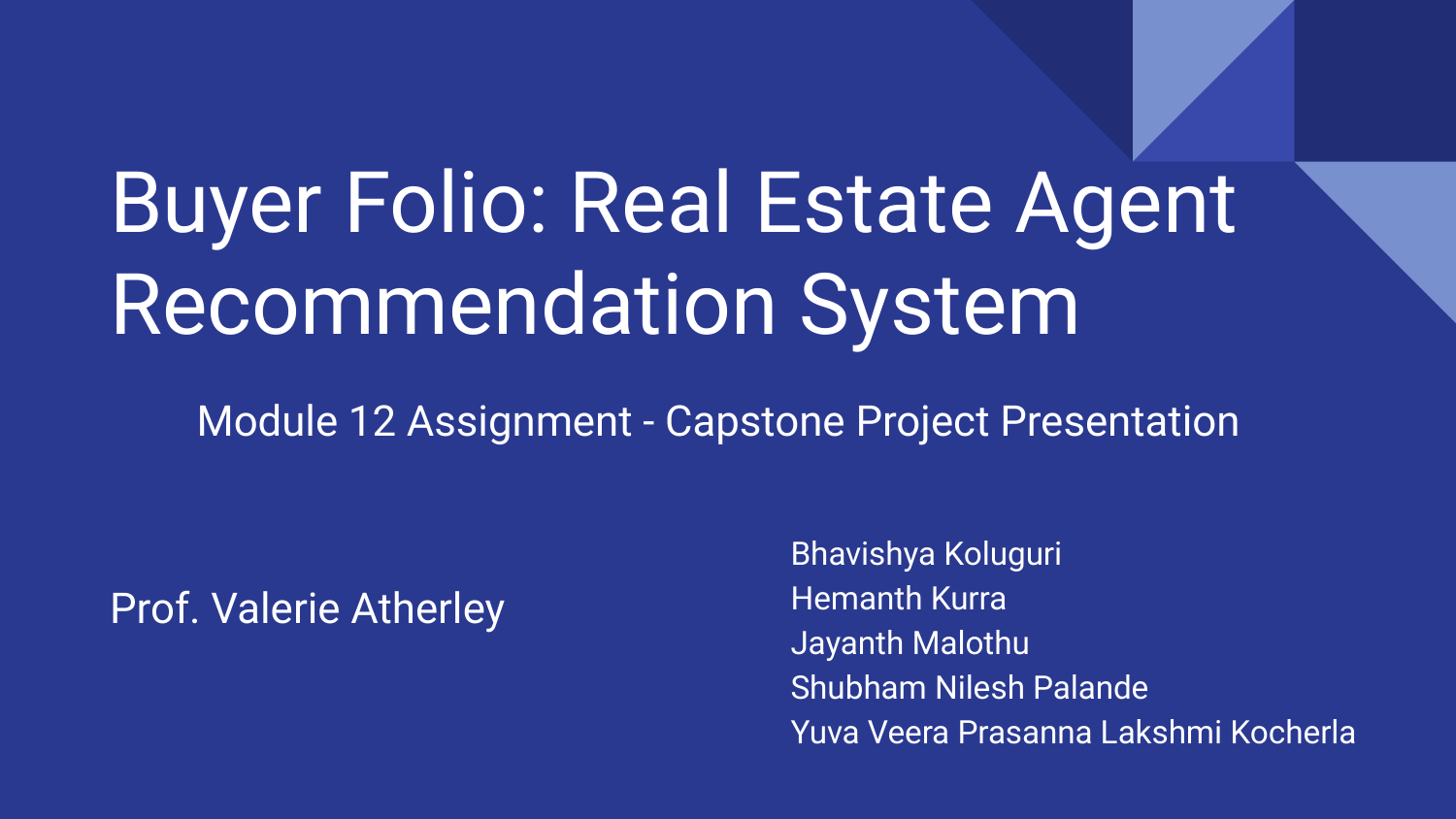

# Buyer Folio: Real Estate Agent Recommendation System
Module 12 Assignment - Capstone Project Presentation
Bhavishya Koluguri
Hemanth Kurra
Jayanth Malothu
Shubham Nilesh Palande
Yuva Veera Prasanna Lakshmi Kocherla
Prof. Valerie Atherley